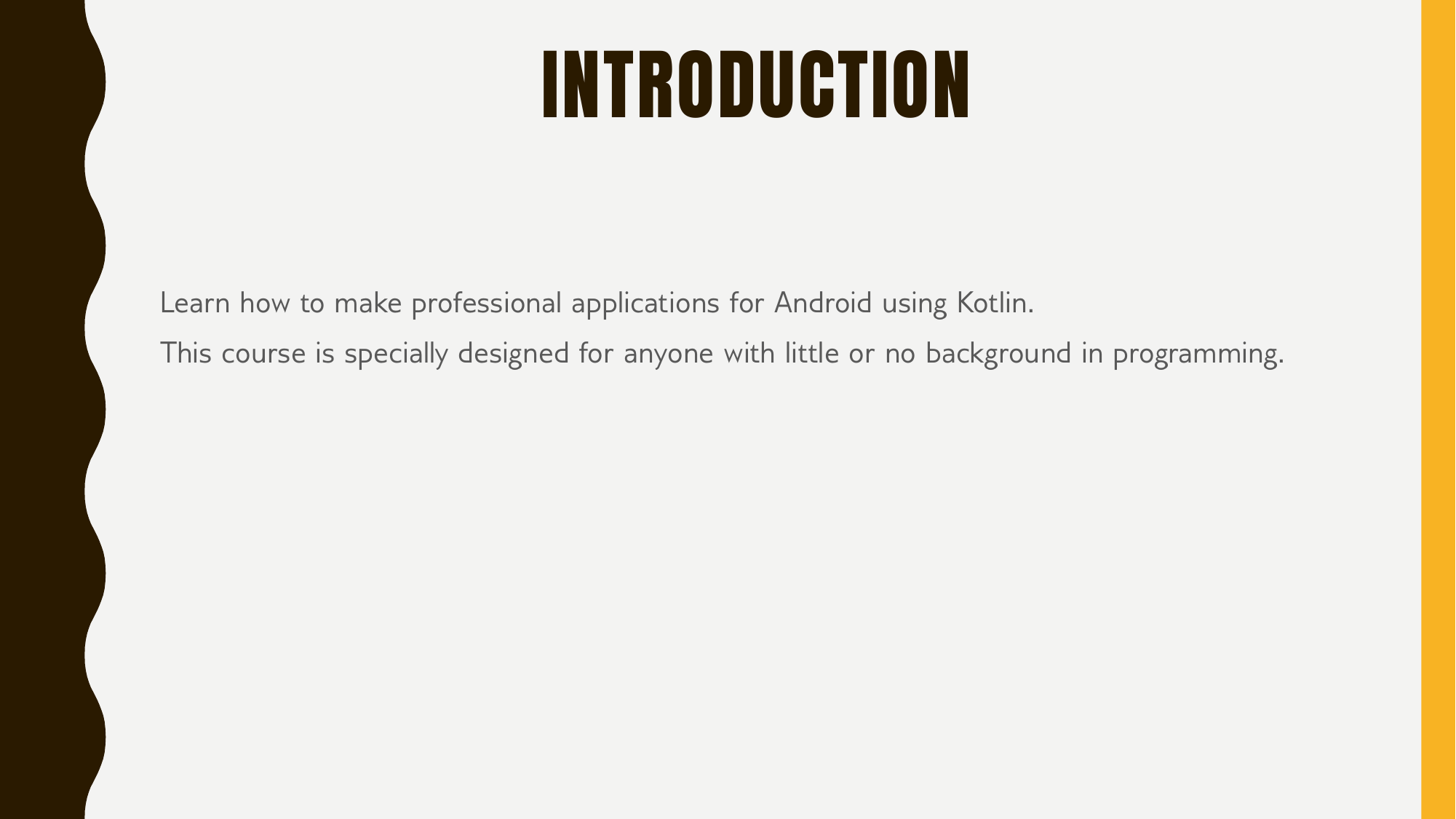

# INTRODUCTION
Learn how to make professional applications for Android using Kotlin.
This course is specially designed for anyone with little or no background in programming.